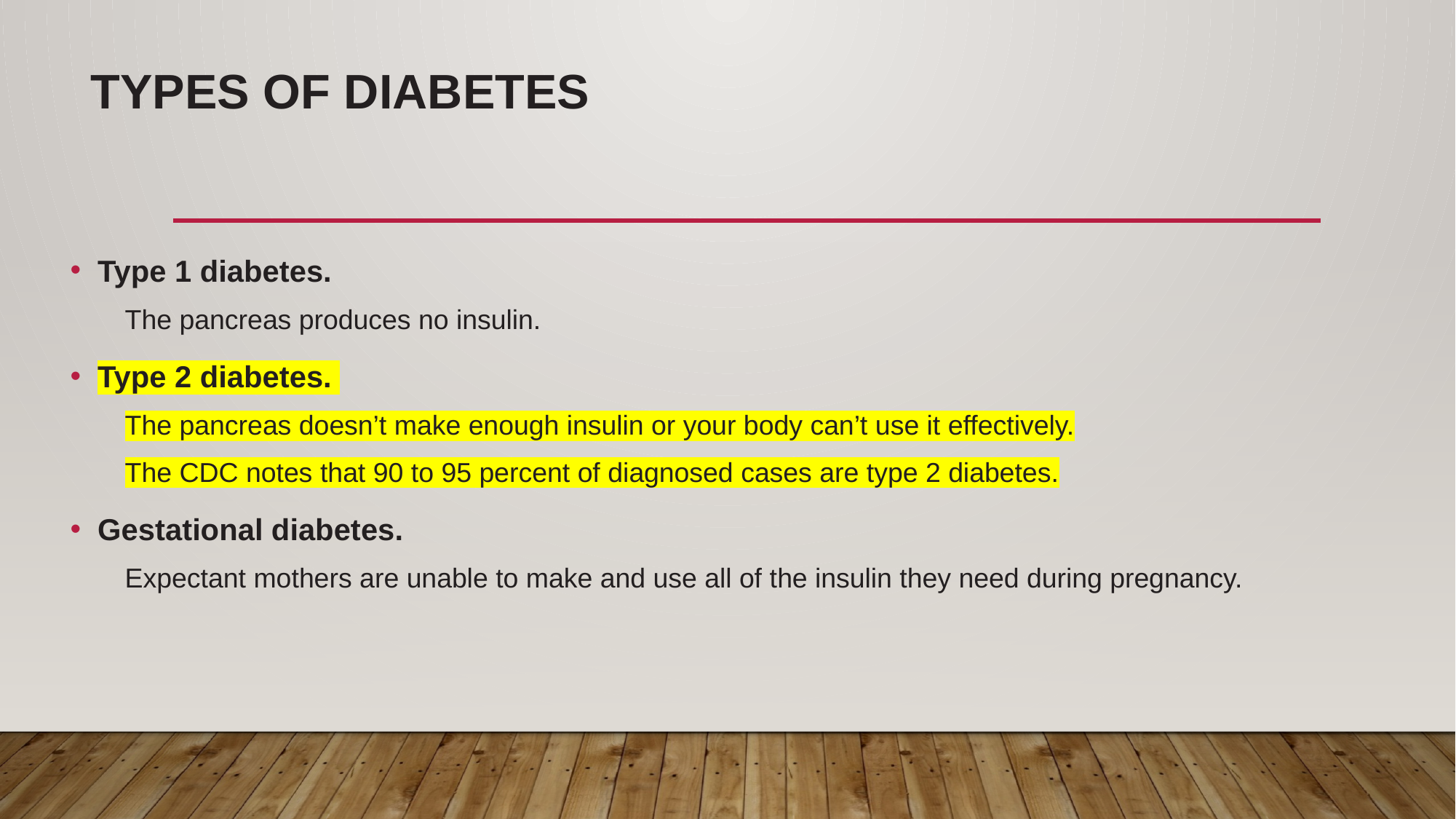

# Types of diabetes
Type 1 diabetes.
The pancreas produces no insulin.
Type 2 diabetes.
The pancreas doesn’t make enough insulin or your body can’t use it effectively.
The CDC notes that 90 to 95 percent of diagnosed cases are type 2 diabetes.
Gestational diabetes.
Expectant mothers are unable to make and use all of the insulin they need during pregnancy.